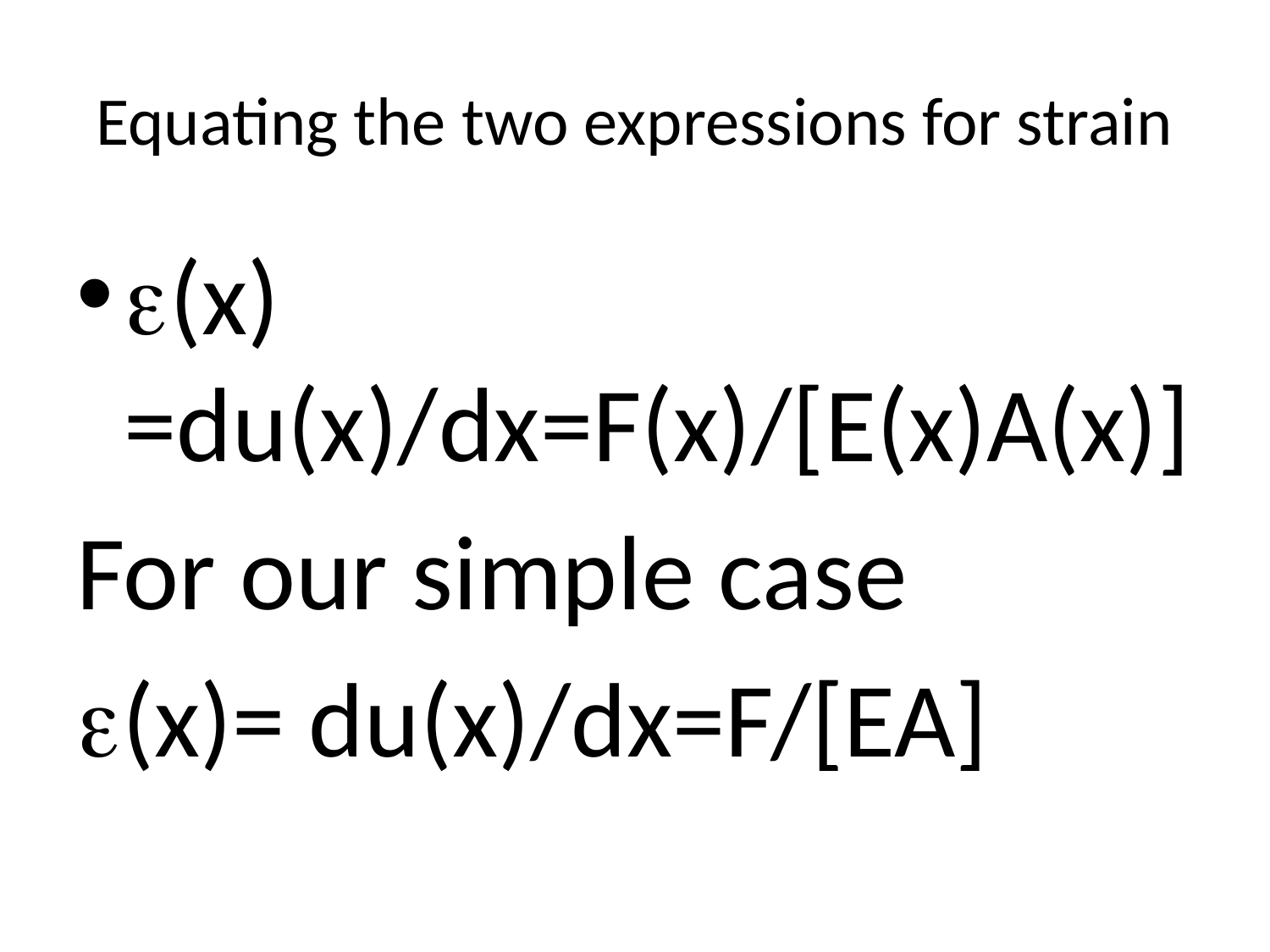

# Equating the two expressions for strain
ε(x) =du(x)/dx=F(x)/[E(x)A(x)]
For our simple case
ε(x)= du(x)/dx=F/[EA]